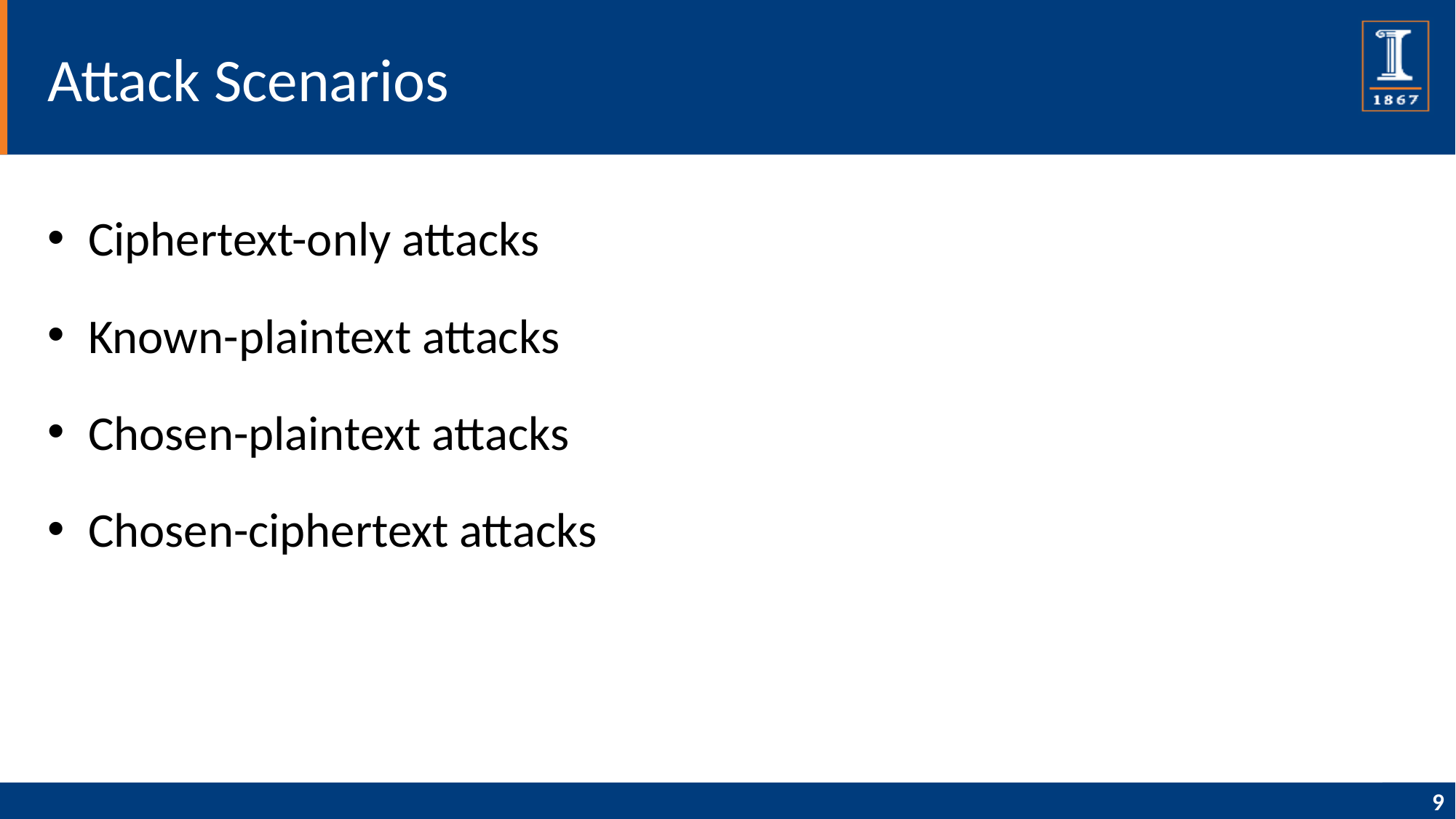

# Attack Scenarios
Ciphertext-only attacks
Known-plaintext attacks
Chosen-plaintext attacks
Chosen-ciphertext attacks
9